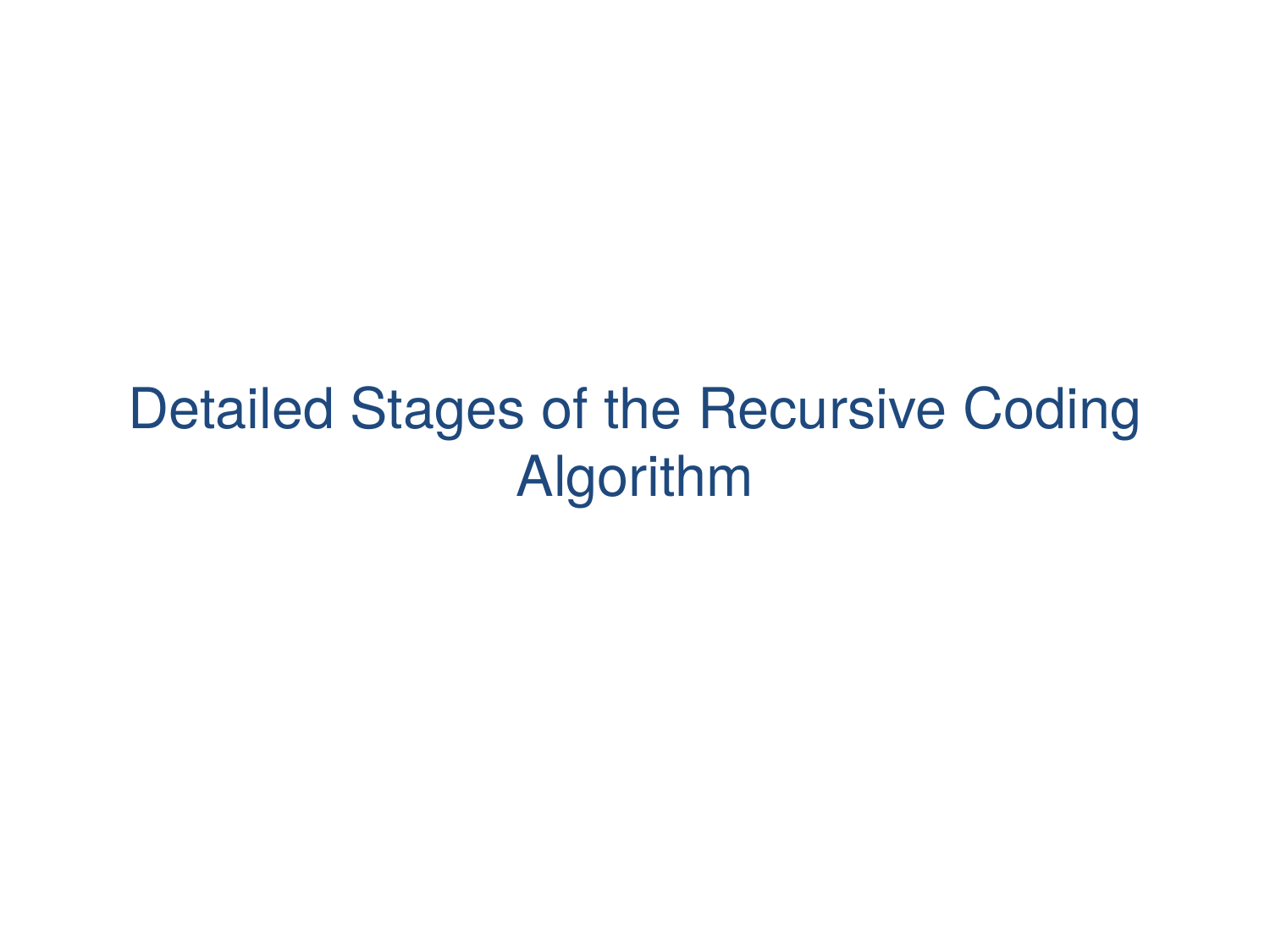

# Detailed Stages of the Recursive Coding Algorithm